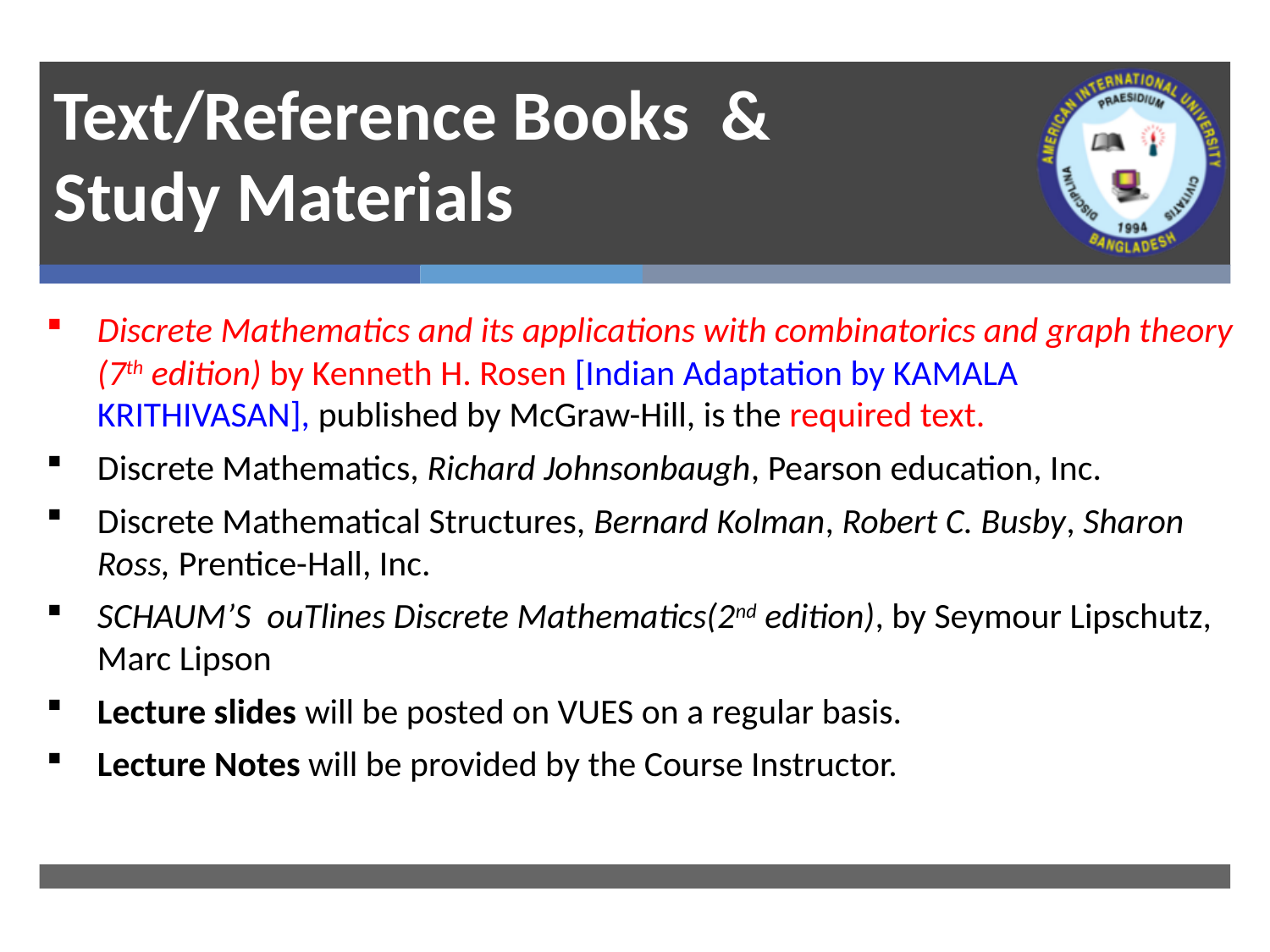

# Text/Reference Books  & Study Materials
Discrete Mathematics and its applications with combinatorics and graph theory (7th edition) by Kenneth H. Rosen [Indian Adaptation by KAMALA KRITHIVASAN], published by McGraw-Hill, is the required text.
Discrete Mathematics, Richard Johnsonbaugh, Pearson education, Inc.
Discrete Mathematical Structures, Bernard Kolman, Robert C. Busby, Sharon Ross, Prentice-Hall, Inc.
SCHAUM’S  ouTlines Discrete Mathematics(2nd edition), by Seymour Lipschutz, Marc Lipson
Lecture slides will be posted on VUES on a regular basis.
Lecture Notes will be provided by the Course Instructor.